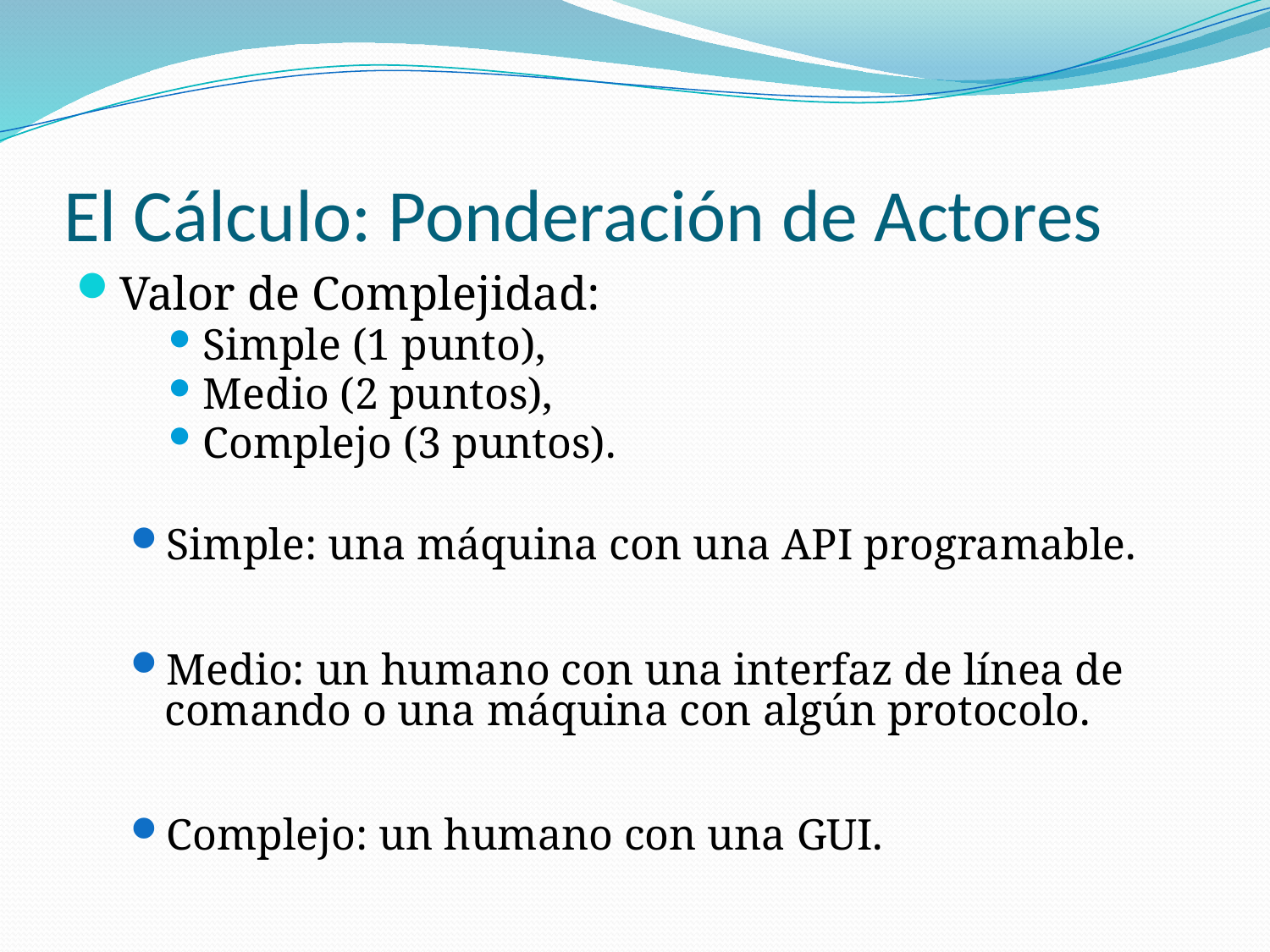

# El Cálculo: Ponderación de Actores
Valor de Complejidad:
Simple (1 punto),
Medio (2 puntos),
Complejo (3 puntos).

Simple: una máquina con una API programable.

Medio: un humano con una interfaz de línea de comando o una máquina con algún protocolo.

Complejo: un humano con una GUI.